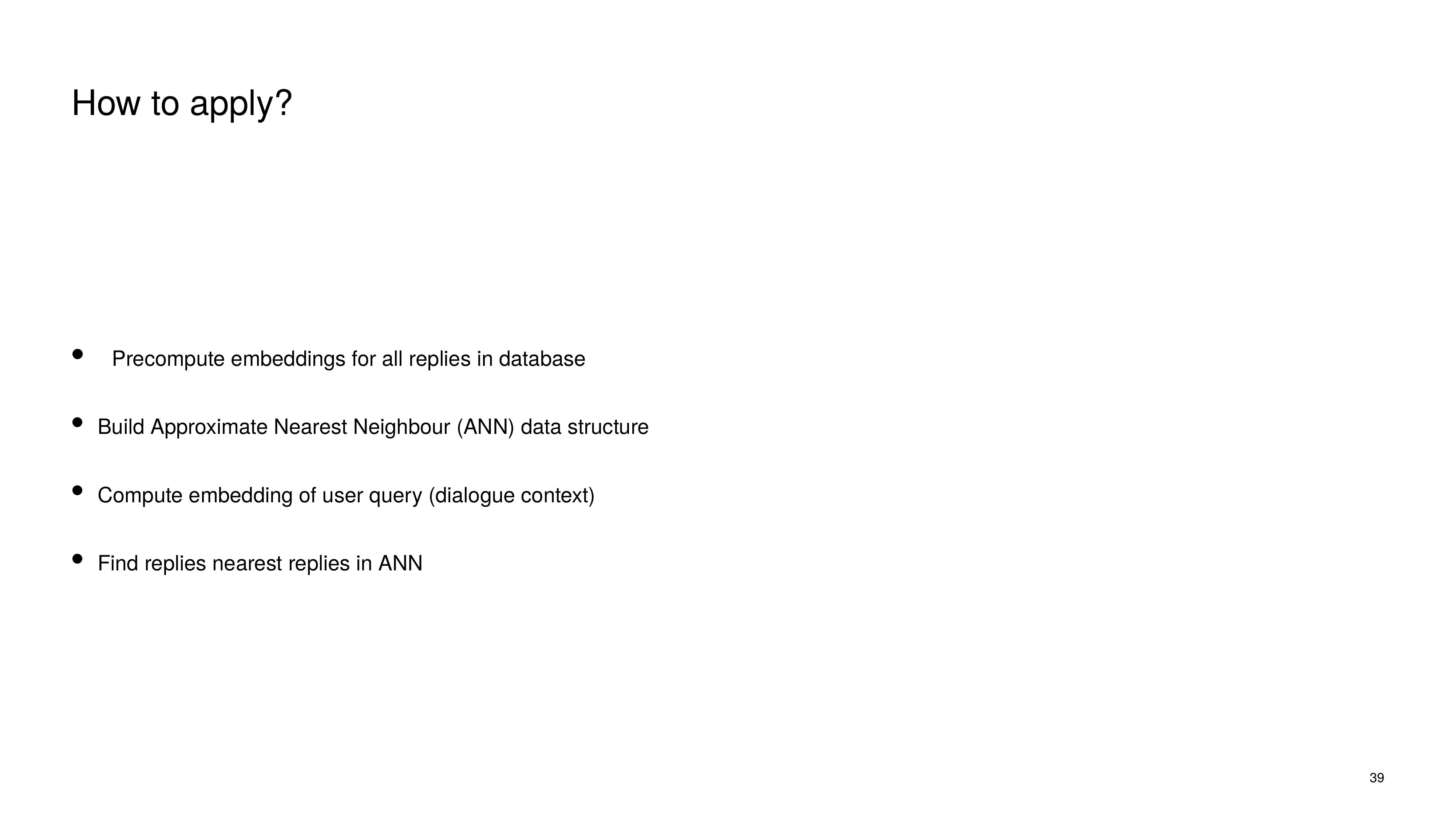

# How to apply?
Precompute embeddings for all replies in database
Build Approximate Nearest Neighbour (ANN) data structure
Compute embedding of user query (dialogue context)
Find replies nearest replies in ANN

39